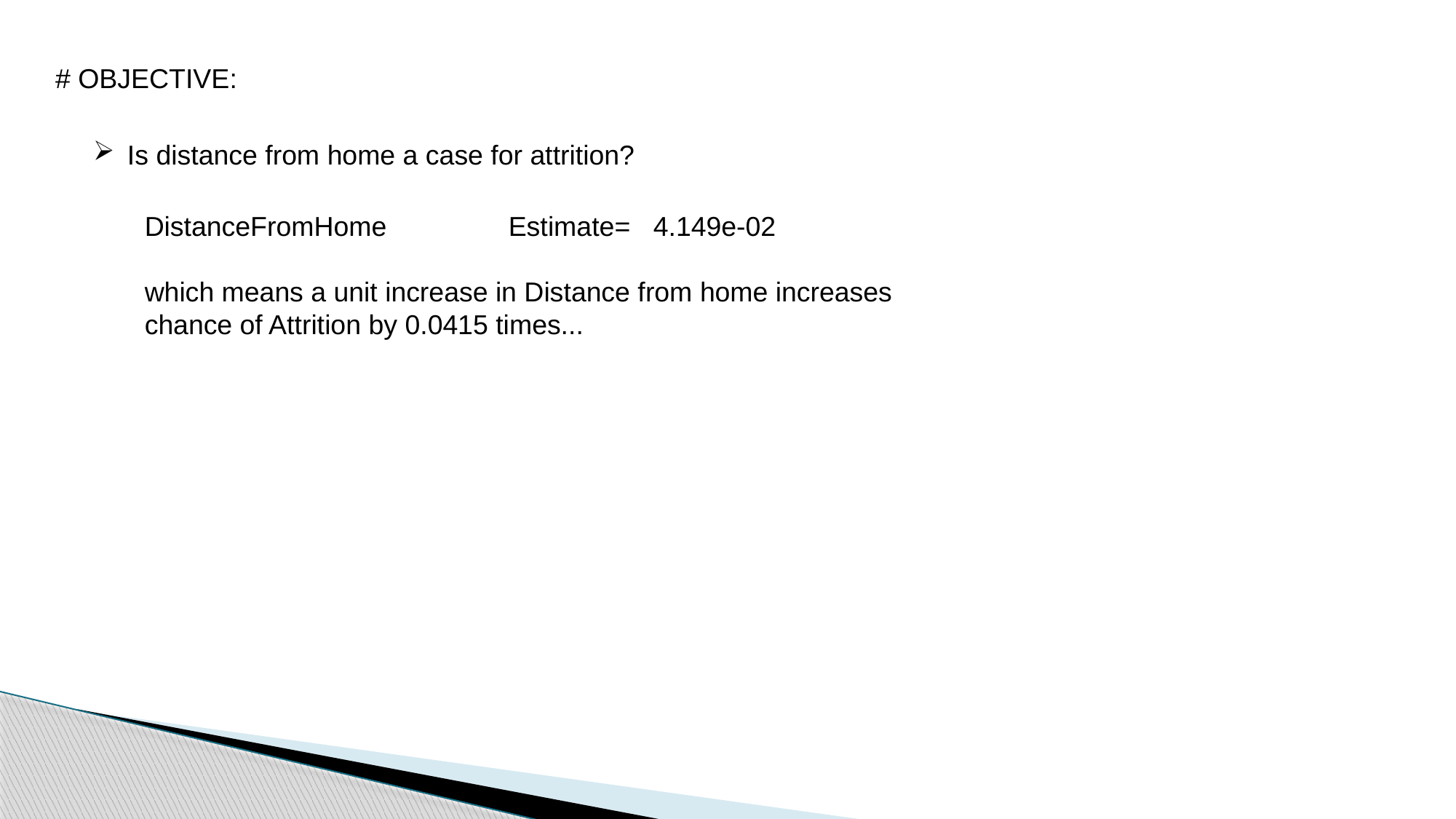

# OBJECTIVE:

Is distance from home a case for attrition?
DistanceFromHome                Estimate=   4.149e-02

which means a unit increase in Distance from home increases
chance of Attrition by 0.0415 times...